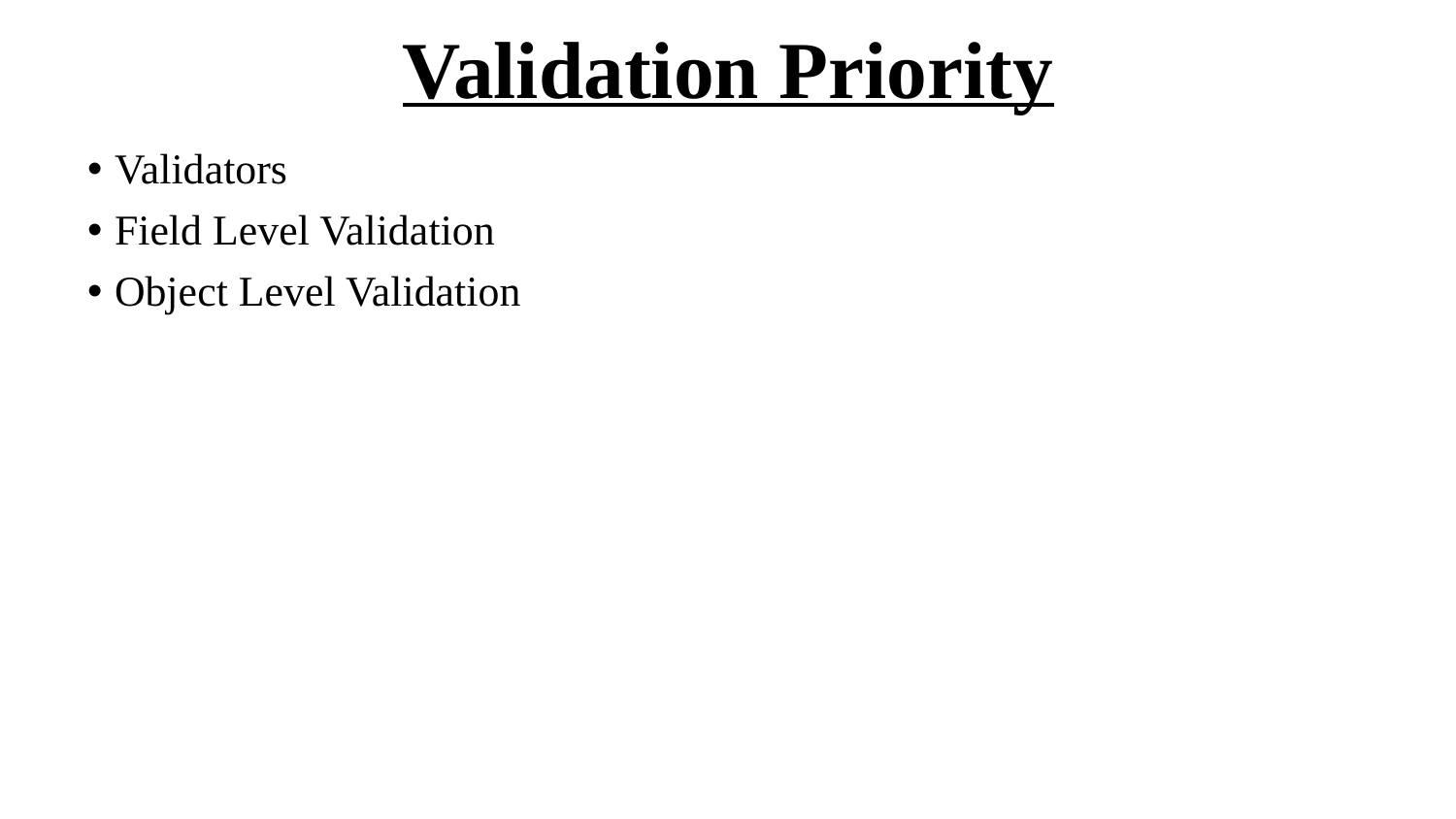

# Validation Priority
Validators
Field Level Validation
Object Level Validation